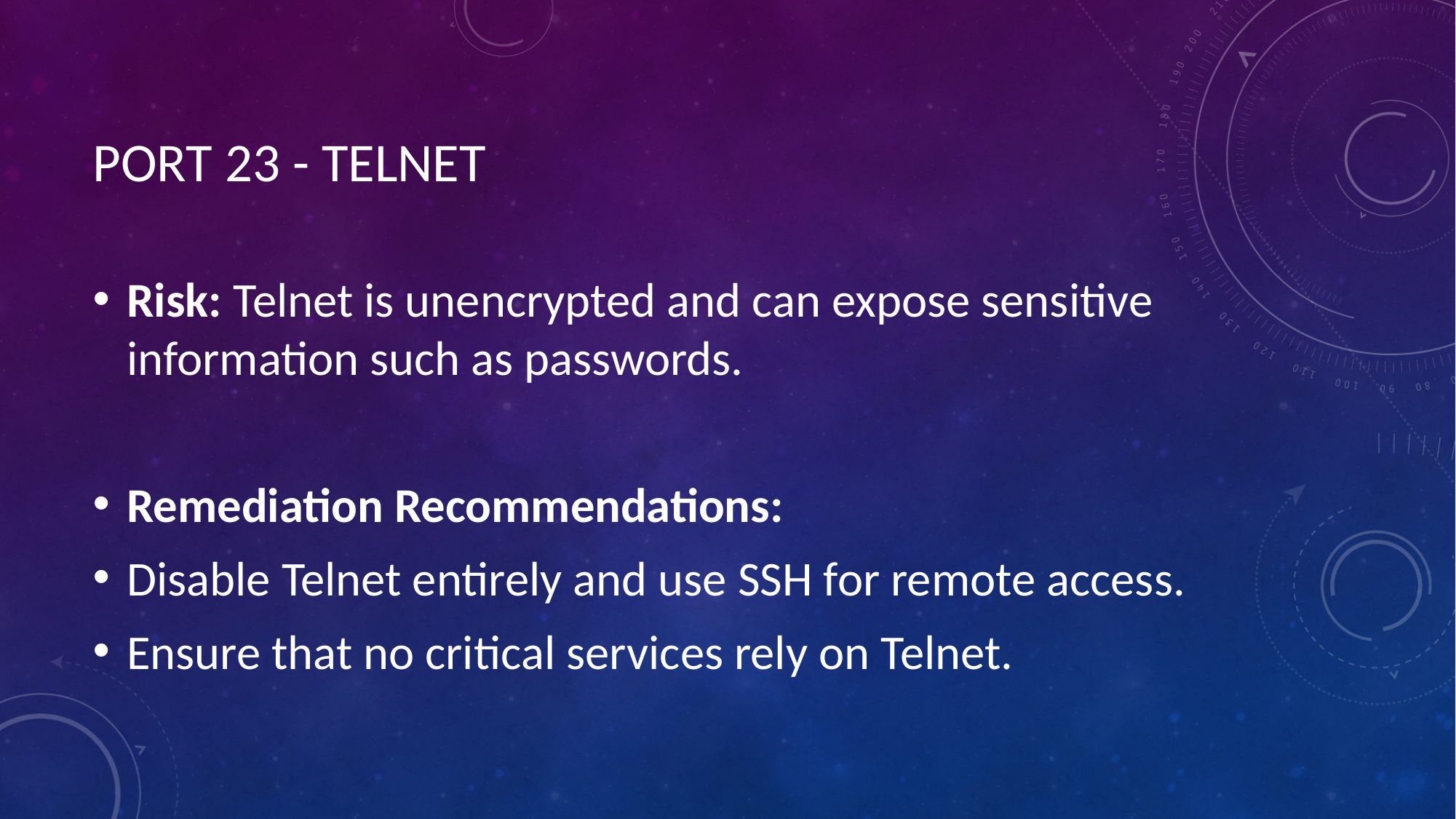

# Port 23 - Telnet
Risk: Telnet is unencrypted and can expose sensitive information such as passwords.

Remediation Recommendations:
Disable Telnet entirely and use SSH for remote access.
Ensure that no critical services rely on Telnet.